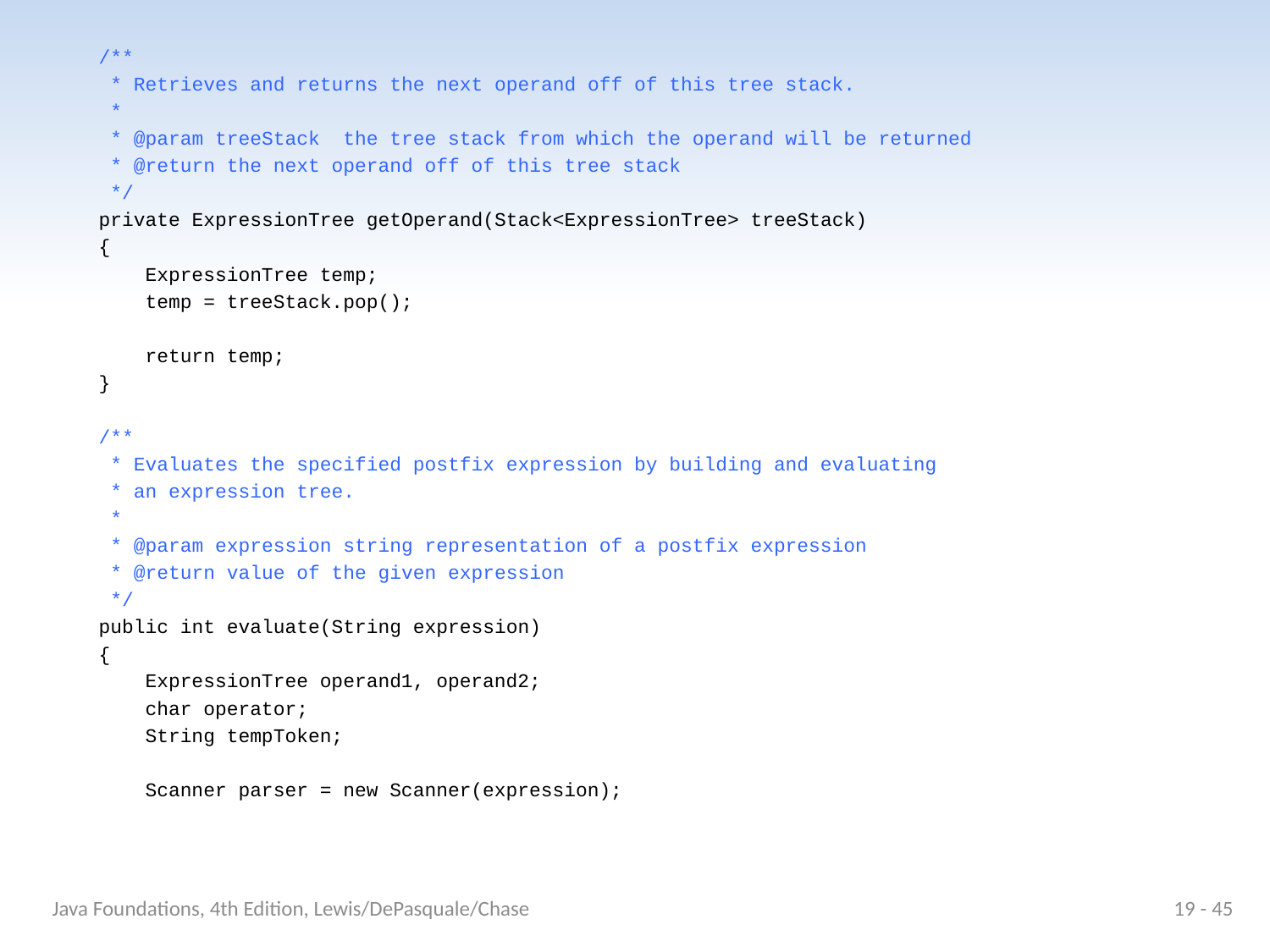

/**
     * Retrieves and returns the next operand off of this tree stack.
     *
     * @param treeStack  the tree stack from which the operand will be returned
     * @return the next operand off of this tree stack
     */
    private ExpressionTree getOperand(Stack<ExpressionTree> treeStack)
    {
        ExpressionTree temp;
        temp = treeStack.pop();

        return temp;
    }

    /**
     * Evaluates the specified postfix expression by building and evaluating
     * an expression tree.
     *
     * @param expression string representation of a postfix expression
     * @return value of the given expression
     */
    public int evaluate(String expression)
    {
        ExpressionTree operand1, operand2;
        char operator;
        String tempToken;

        Scanner parser = new Scanner(expression);

Java Foundations, 4th Edition, Lewis/DePasquale/Chase
19 - 45